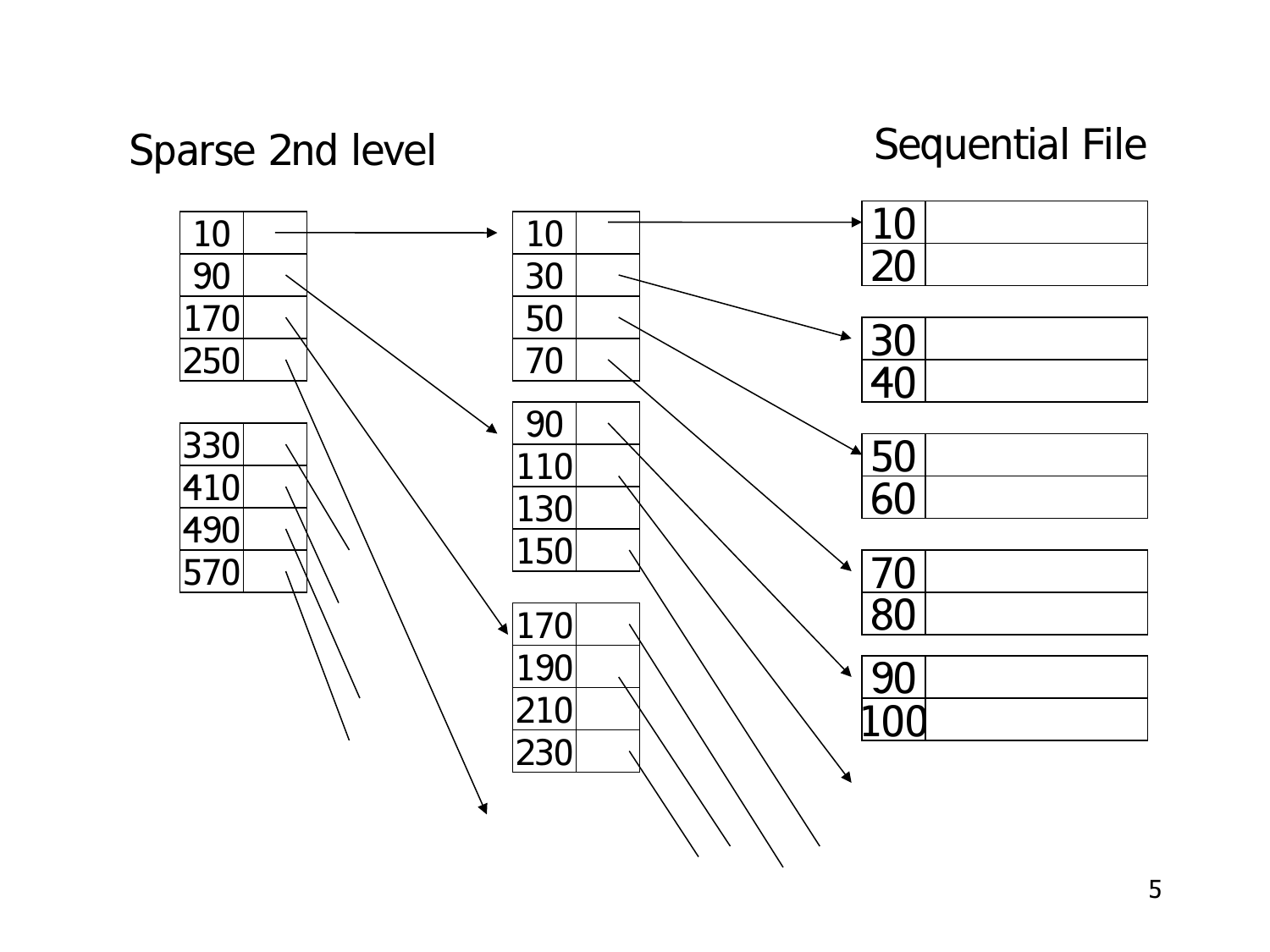

Sequential File
Sparse 2nd level
10

20

10

90

170

250

10

30

50

70

30

40

90

110

130

150

330

410

490

570

50

60

70

80

170

190

210

230

90

100

5